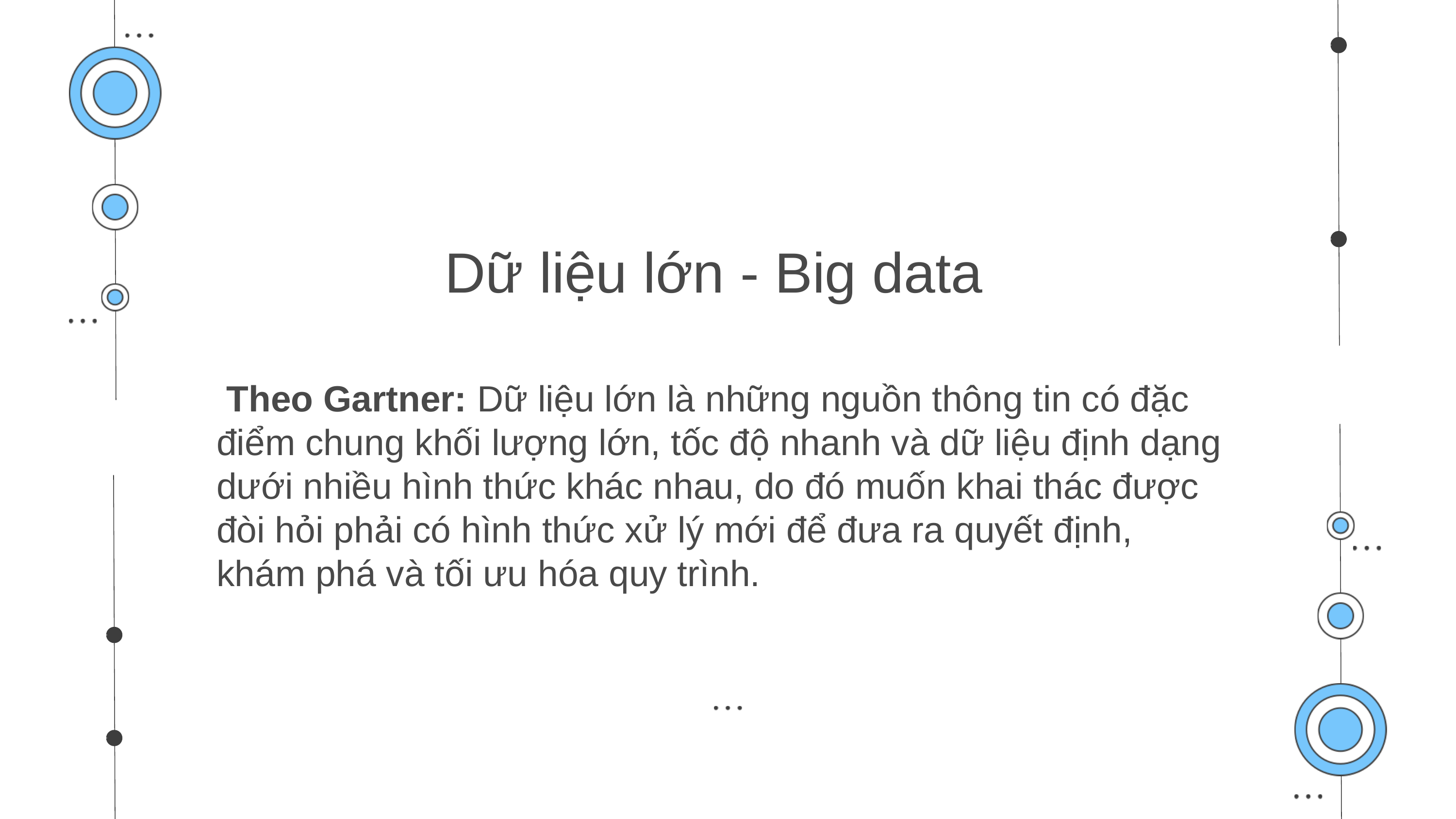

Dữ liệu lớn - Big data

 Theo Gartner: Dữ liệu lớn là những nguồn thông tin có đặc điểm chung khối lượng lớn, tốc độ nhanh và dữ liệu định dạng dưới nhiều hình thức khác nhau, do đó muốn khai thác được đòi hỏi phải có hình thức xử lý mới để đưa ra quyết định, khám phá và tối ưu hóa quy trình.